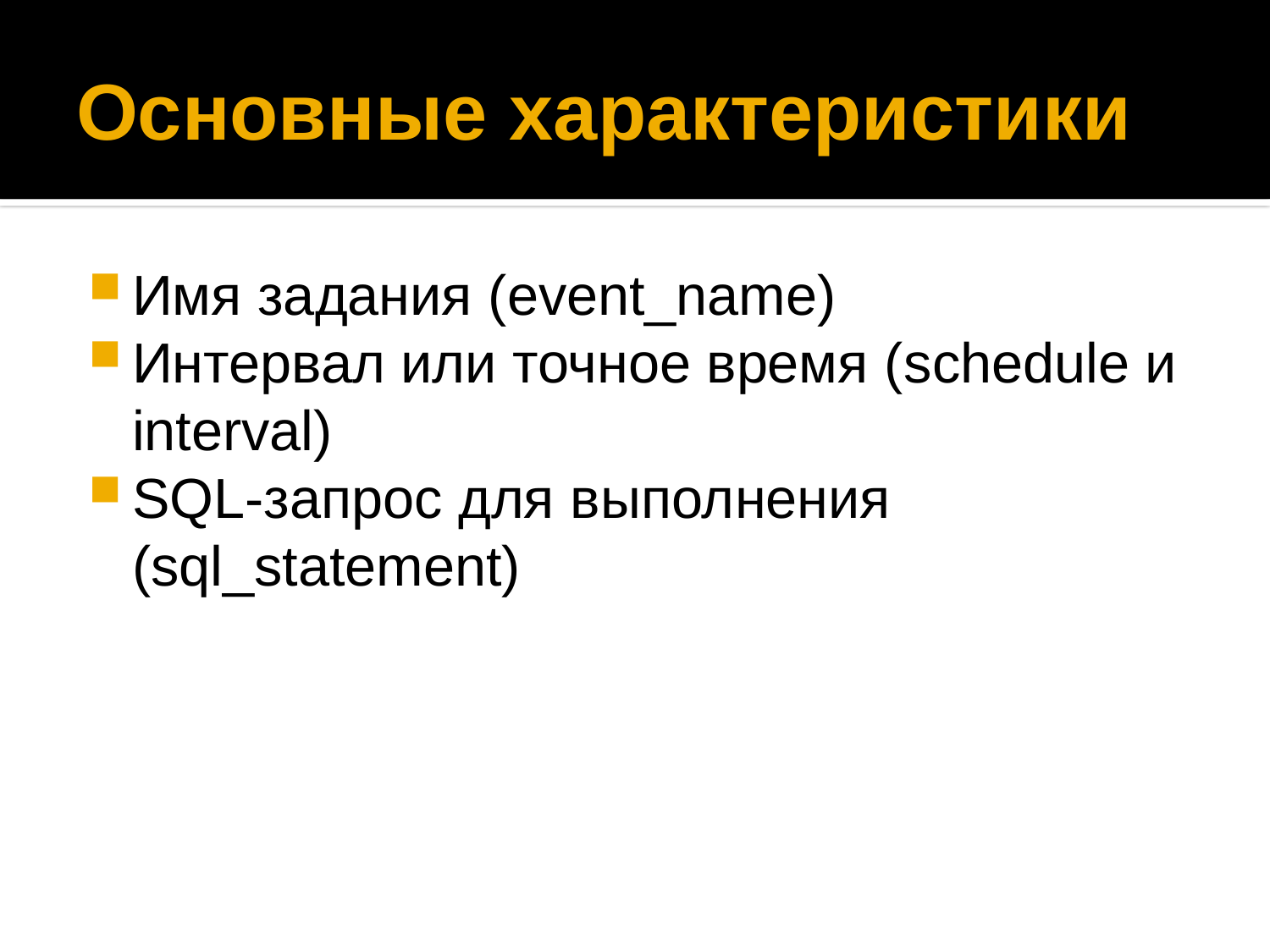

# Основные характеристики
Имя задания (event_name)
Интервал или точное время (schedule и interval)
SQL-запрос для выполнения (sql_statement)